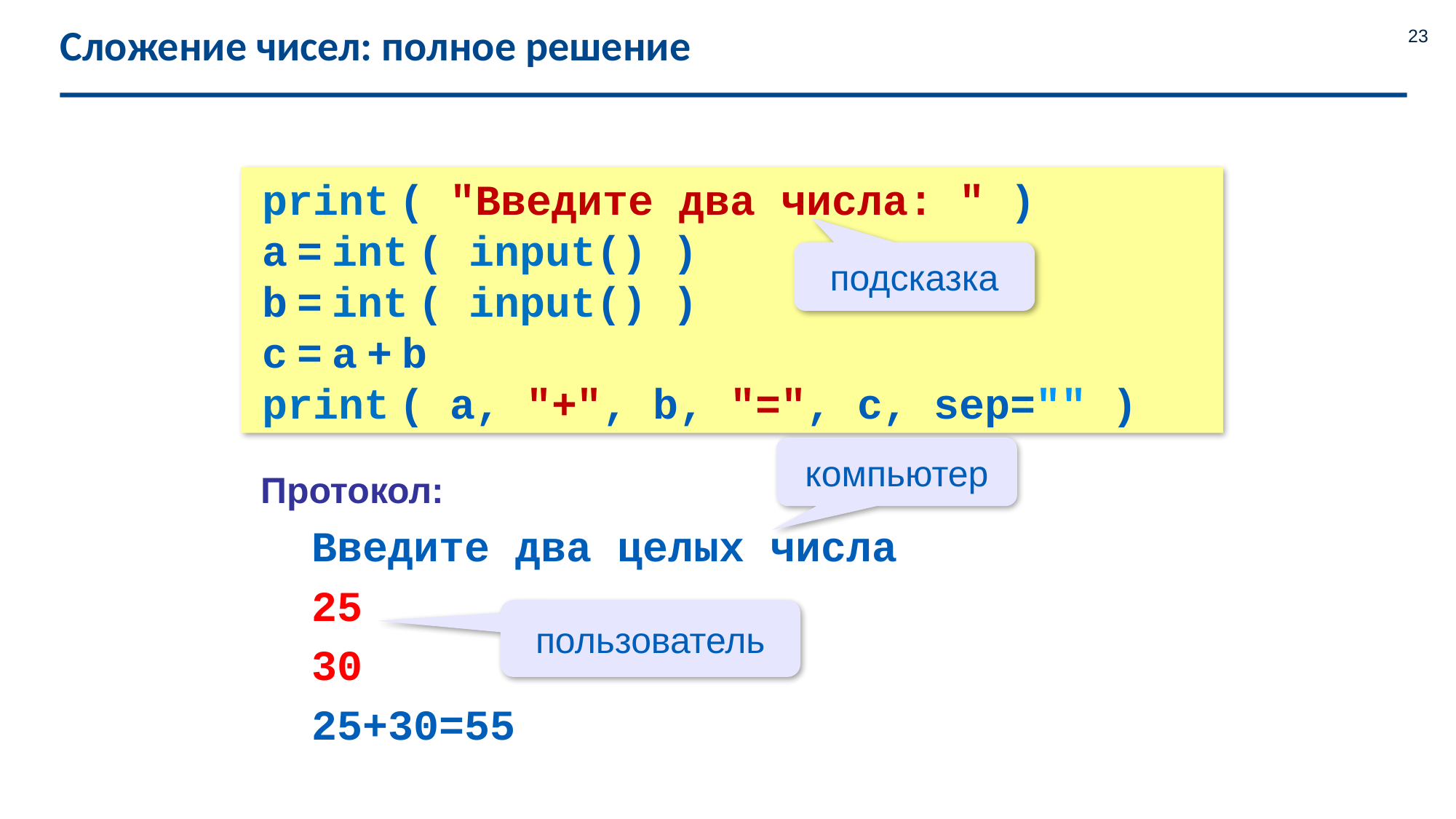

# Сложение чисел: полное решение
23
print ( "Введите два числа: " )
a = int ( input() )
b = int ( input() )
c = a + b
print ( a, "+", b, "=", c, sep="" )
подсказка
компьютер
Протокол:
  Введите два целых числа
  25
  30
  25+30=55
пользователь